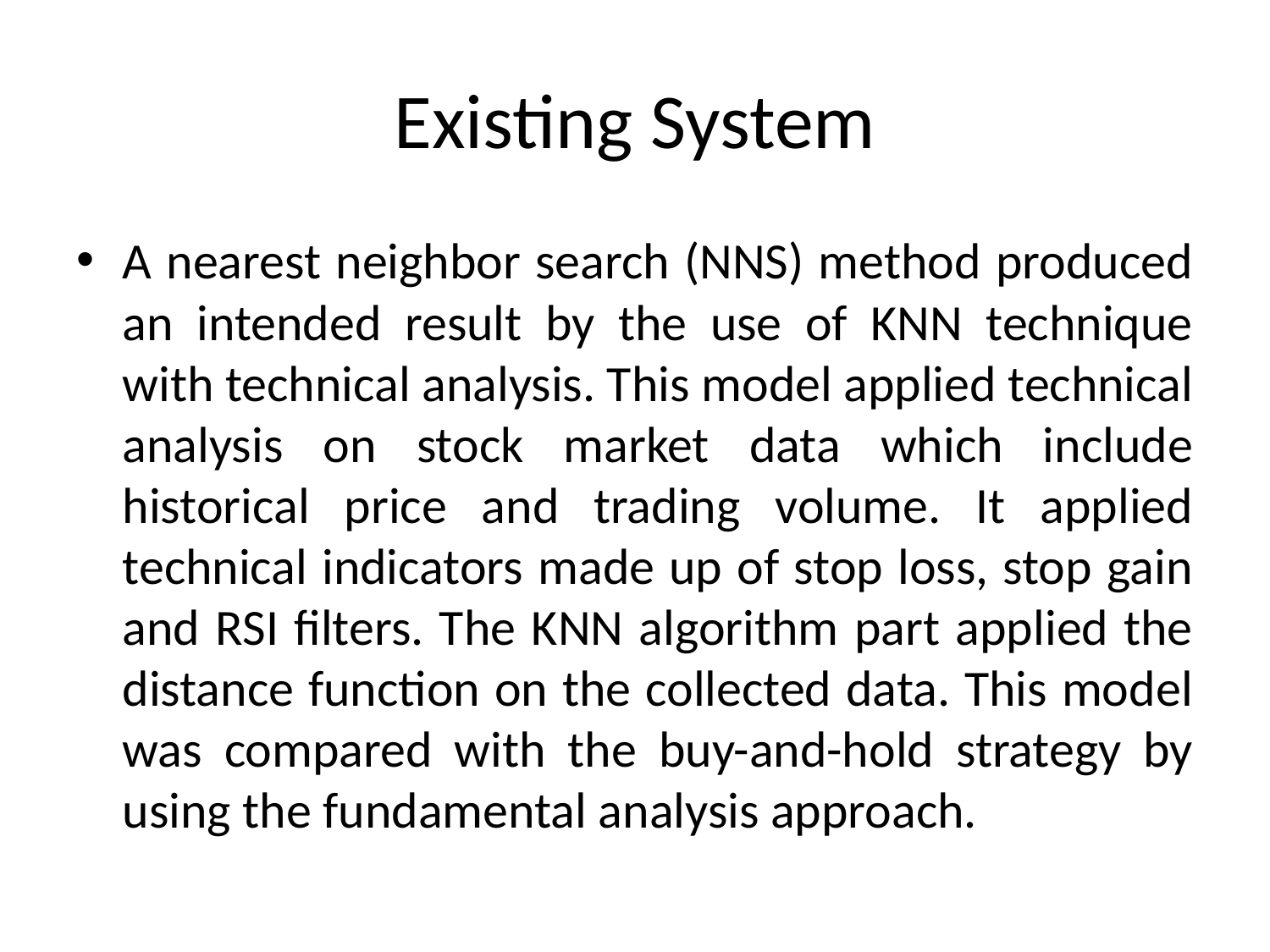

# Existing System
A nearest neighbor search (NNS) method produced an intended result by the use of KNN technique with technical analysis. This model applied technical analysis on stock market data which include historical price and trading volume. It applied technical indicators made up of stop loss, stop gain and RSI filters. The KNN algorithm part applied the distance function on the collected data. This model was compared with the buy-and-hold strategy by using the fundamental analysis approach.